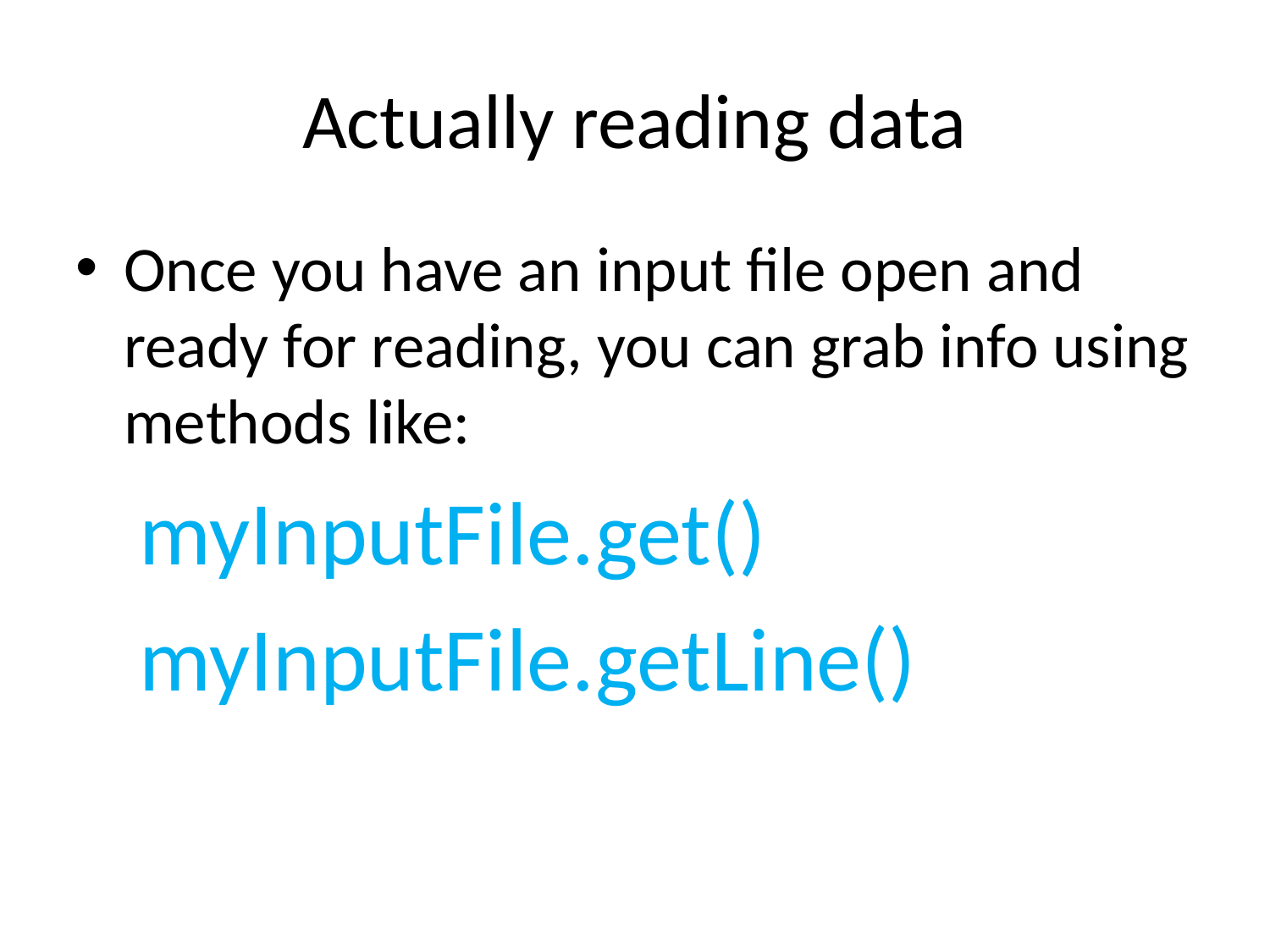

# Actually reading data
Once you have an input file open and ready for reading, you can grab info using methods like:
myInputFile.get()
myInputFile.getLine()